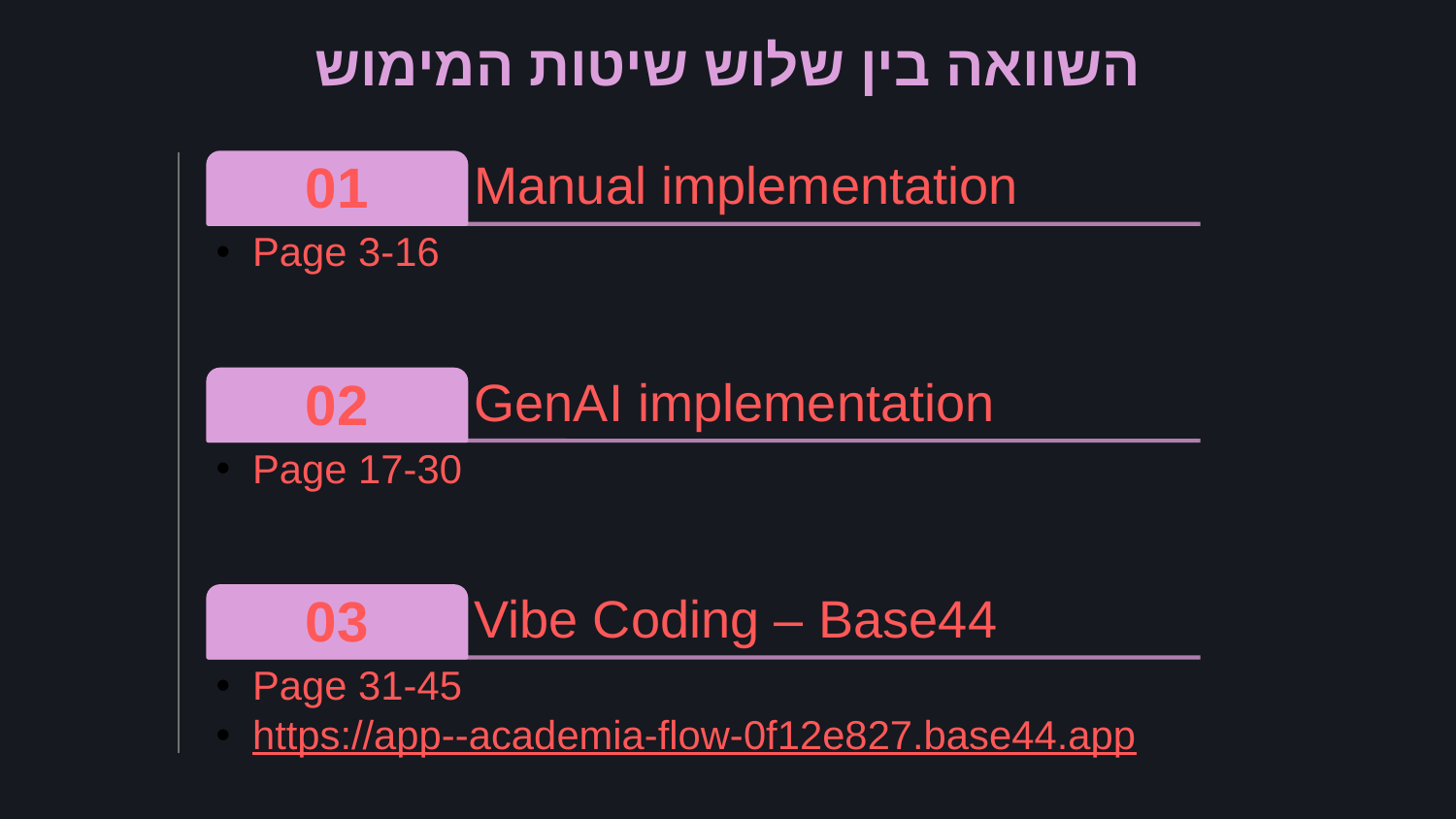

השוואה בין שלוש שיטות המימוש
Manual implementation
01
Page 3-16
GenAI implementation
02
Page 17-30
Vibe Coding – Base44
03
Page 31-45
https://app--academia-flow-0f12e827.base44.app